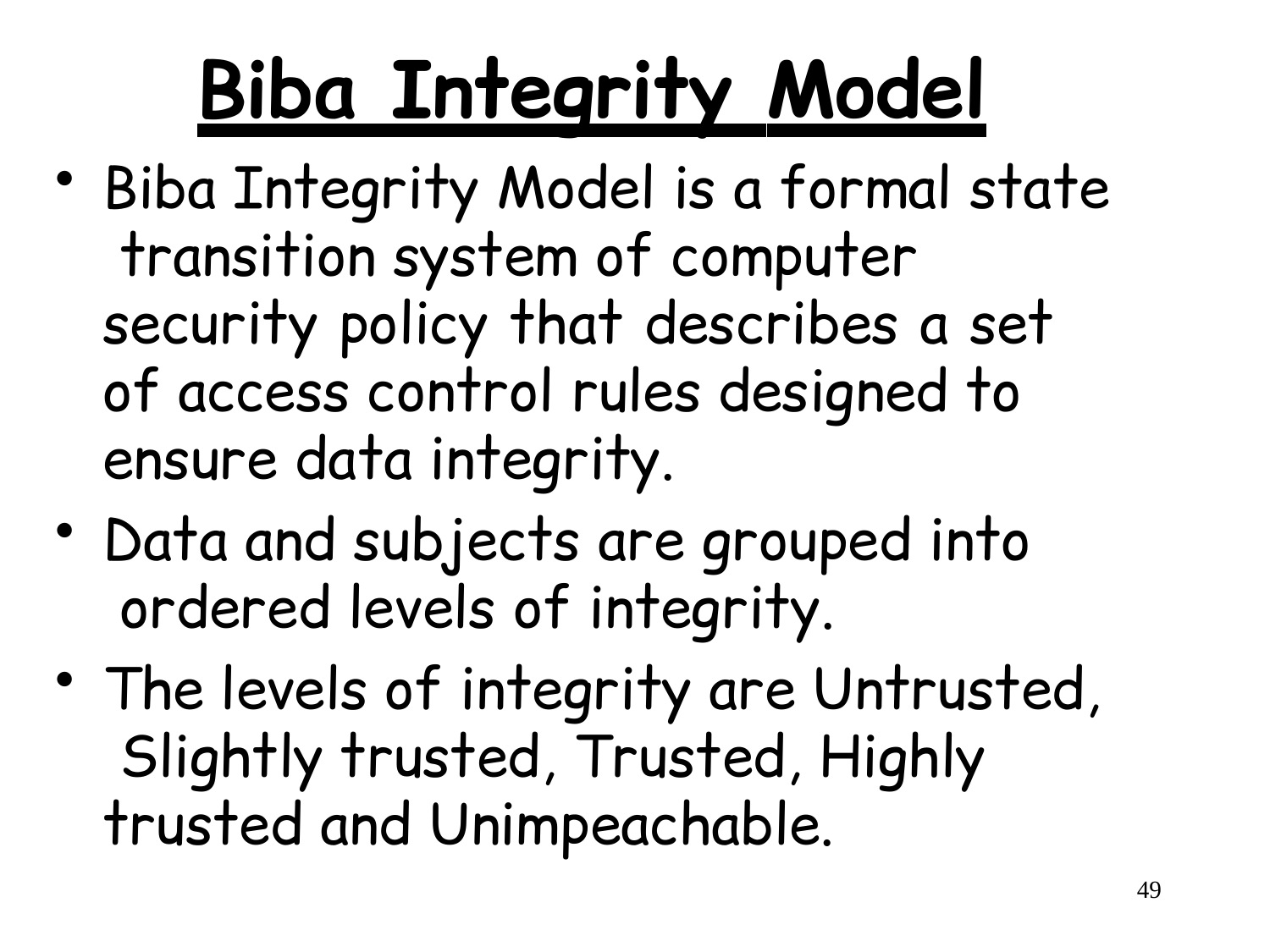

# Biba Integrity Model
Biba Integrity Model is a formal state  transition system of computer  security policy that describes a set  of access control rules designed to  ensure data integrity.
Data and subjects are grouped into  ordered levels of integrity.
The levels of integrity are Untrusted,  Slightly trusted, Trusted, Highly  trusted and Unimpeachable.
49